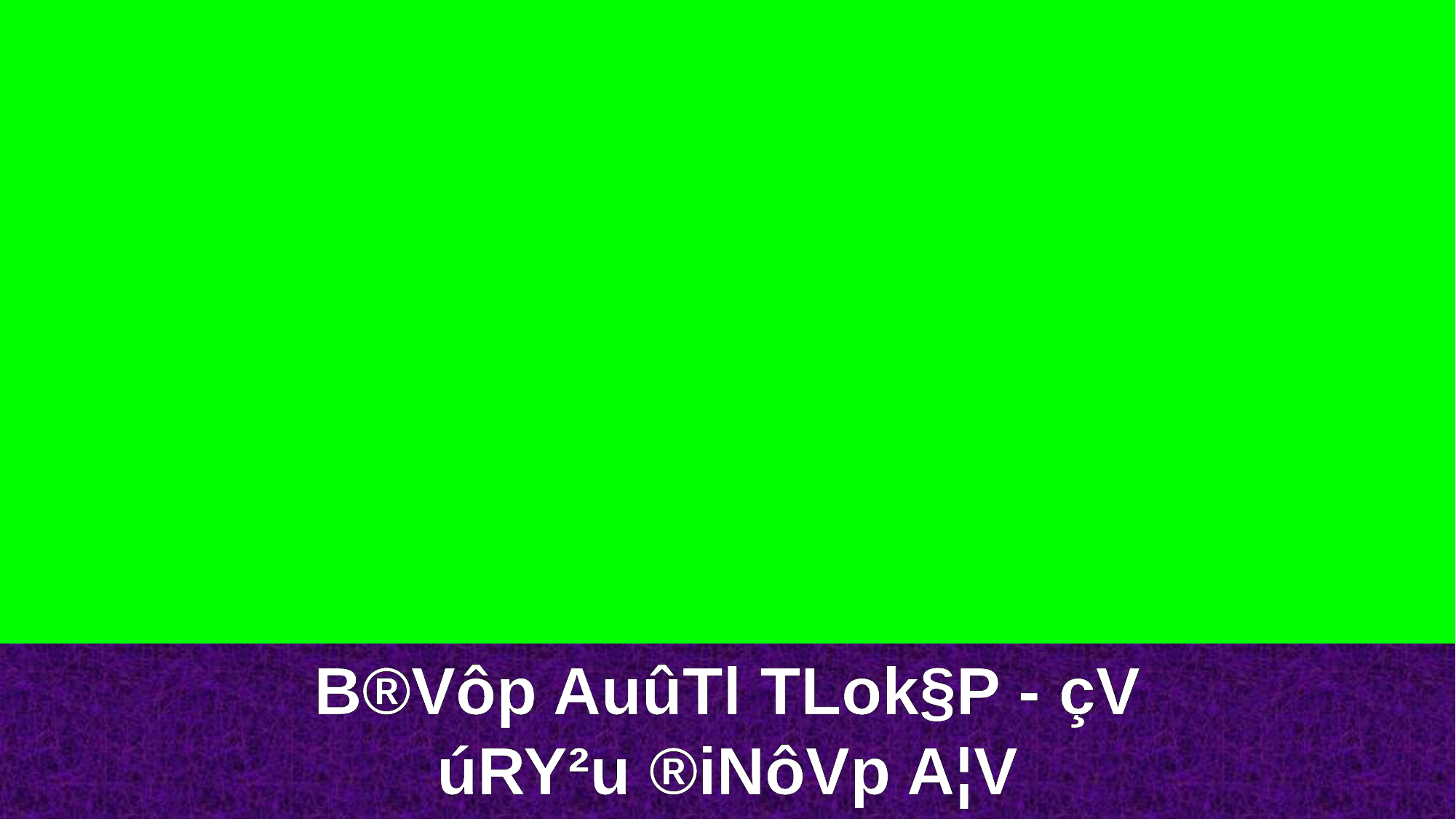

B®Vôp AuûTl TLok§P - çV úRY²u ®iNôVp A¦V